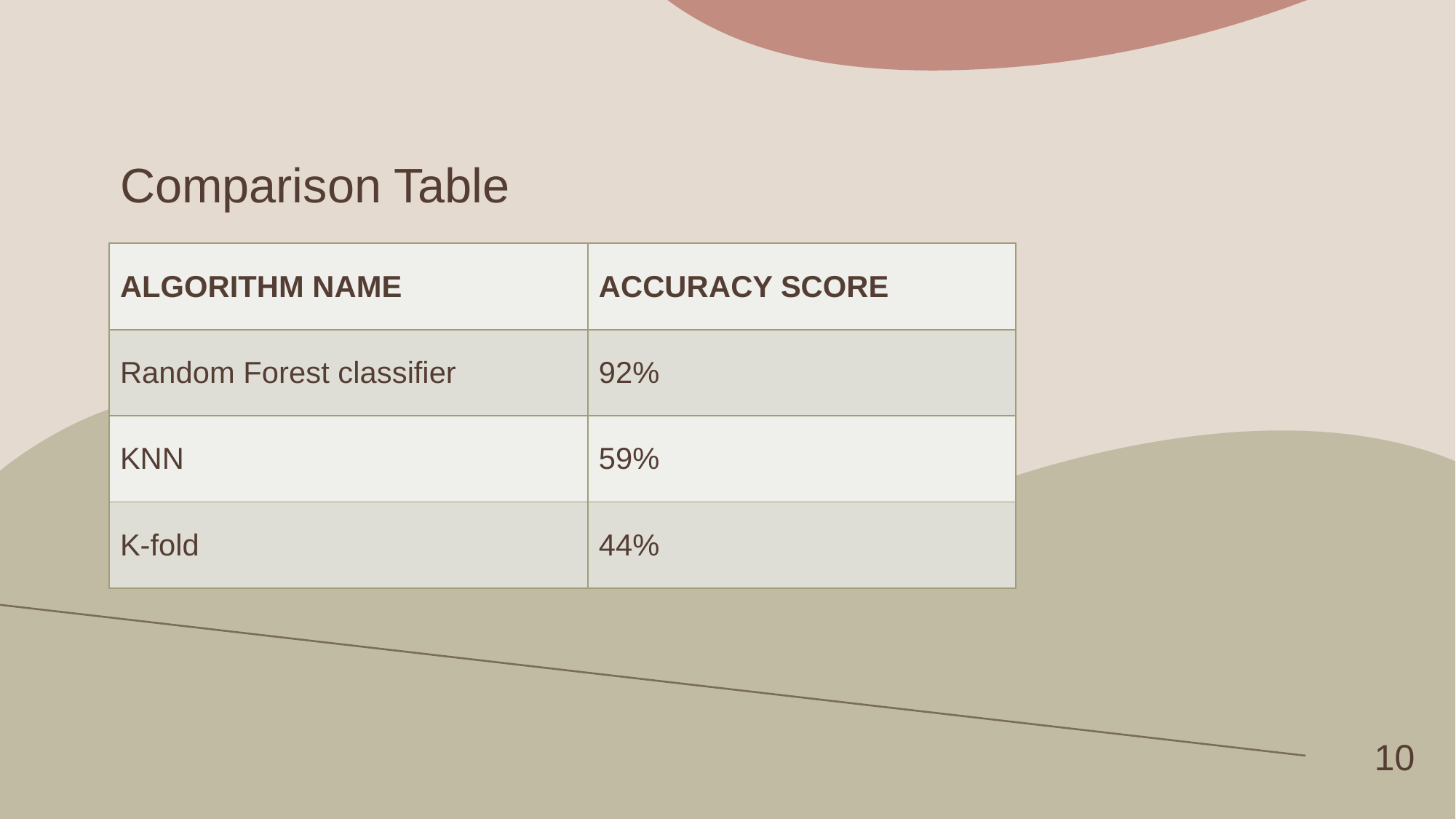

# Comparison Table
| ALGORITHM NAME | ACCURACY SCORE |
| --- | --- |
| Random Forest classifier | 92% |
| KNN | 59% |
| K-fold | 44% |
10